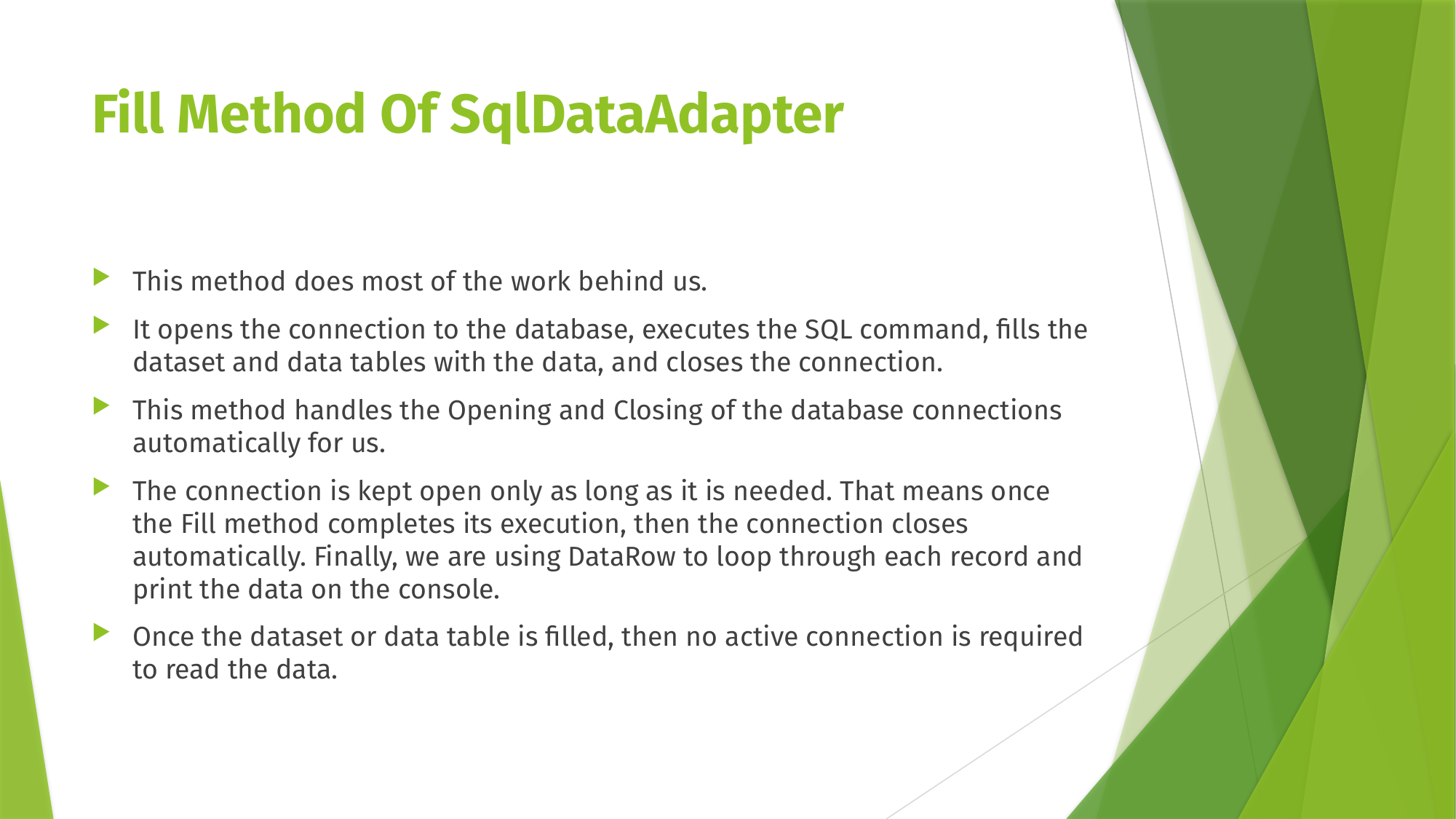

# Fill Method Of SqlDataAdapter
This method does most of the work behind us.
It opens the connection to the database, executes the SQL command, fills the dataset and data tables with the data, and closes the connection.
This method handles the Opening and Closing of the database connections automatically for us.
The connection is kept open only as long as it is needed. That means once the Fill method completes its execution, then the connection closes automatically. Finally, we are using DataRow to loop through each record and print the data on the console.
Once the dataset or data table is filled, then no active connection is required to read the data.